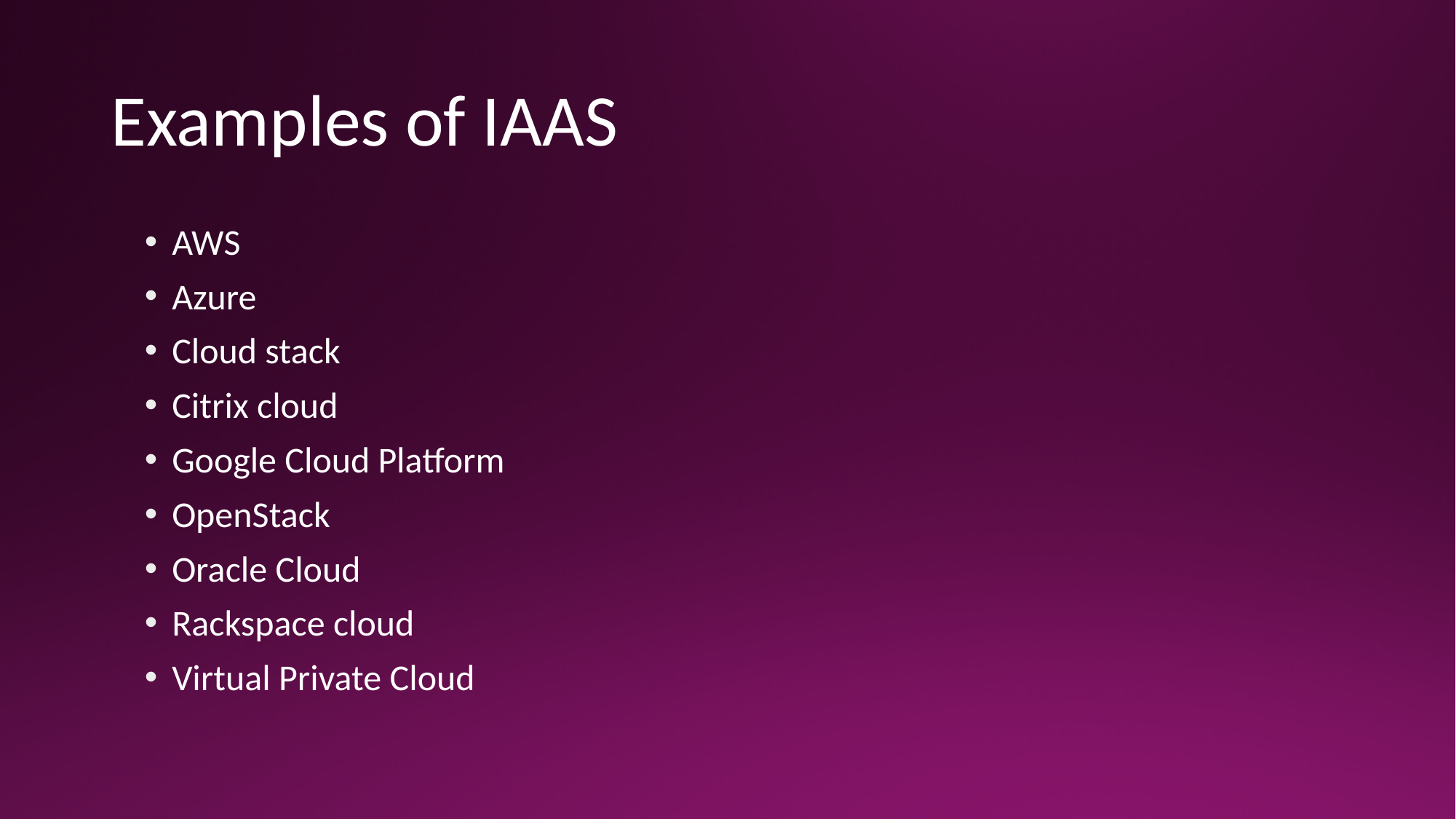

# Examples of IAAS
AWS
Azure
Cloud stack
Citrix cloud
Google Cloud Platform
OpenStack
Oracle Cloud
Rackspace cloud
Virtual Private Cloud